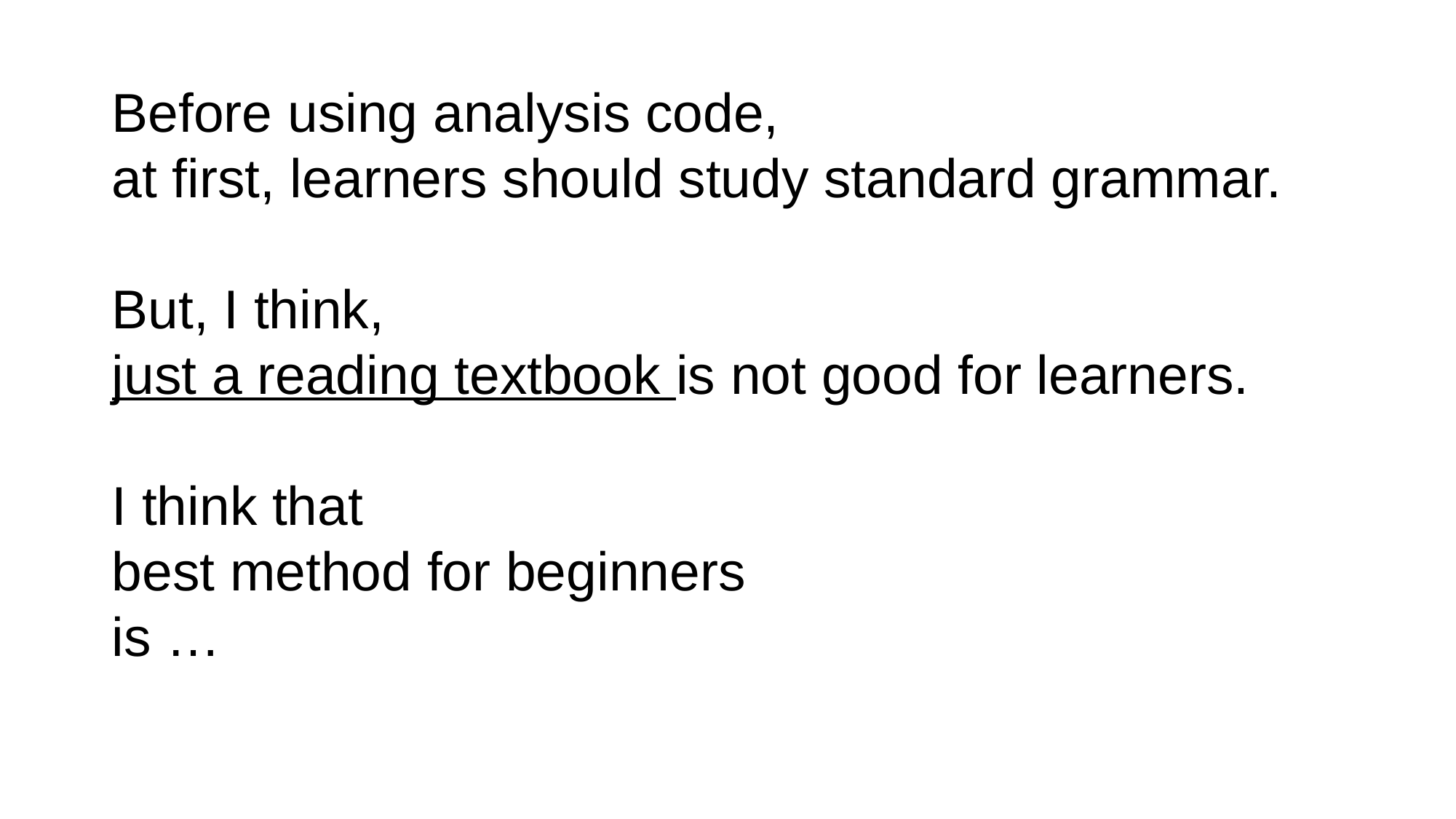

Before using analysis code,
at first, learners should study standard grammar.

But, I think,
just a reading textbook is not good for learners.

I think that
best method for beginners
is …